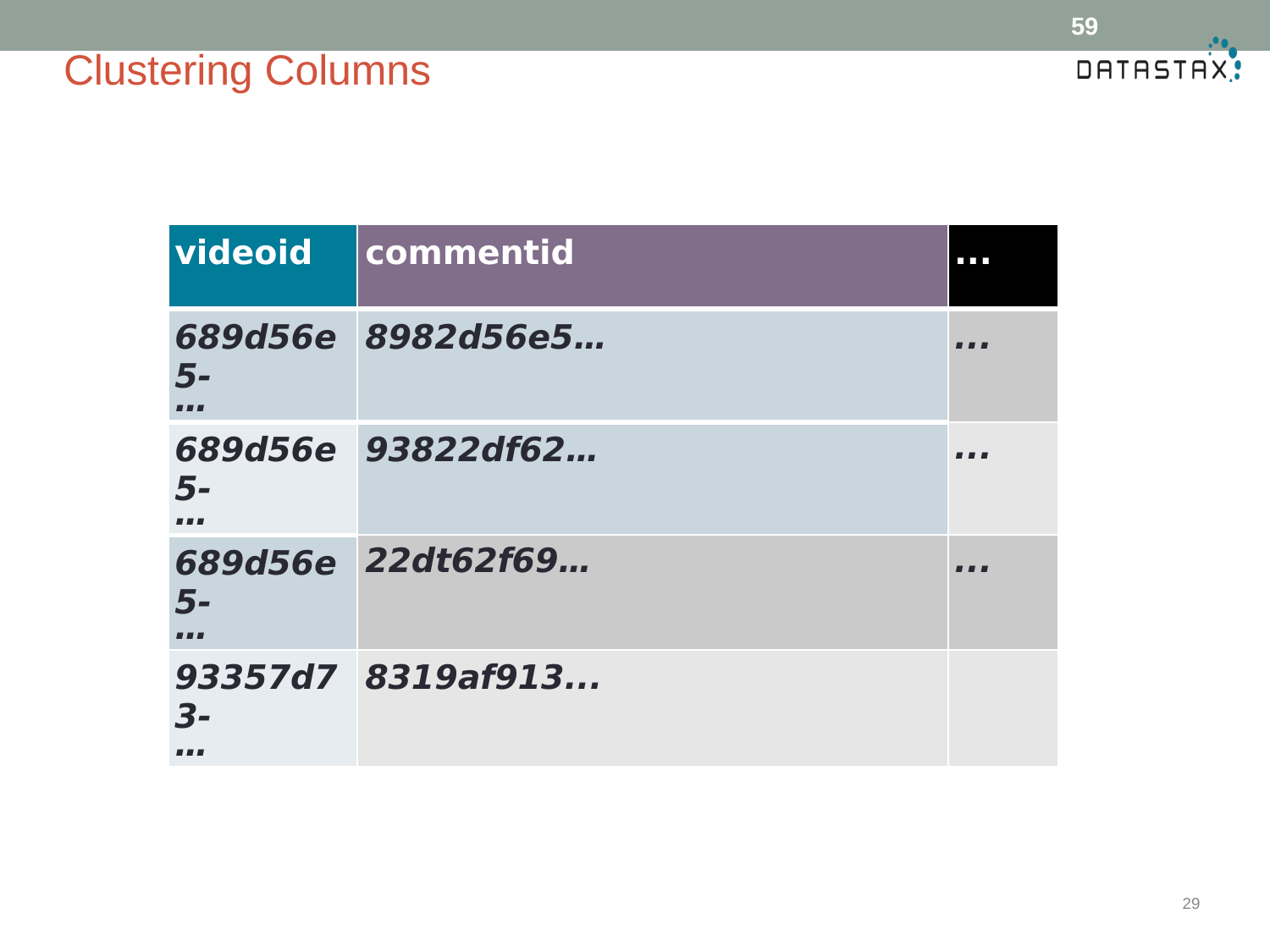

59

# Clustering Columns
| videoid | commentid | ... |
| --- | --- | --- |
| 689d56e5- … | 8982d56e5… | ... |
| 689d56e5- … | 93822df62… | ... |
| 689d56e5- … | 22dt62f69… | ... |
| 93357d73- … | 8319af913... |  |
29